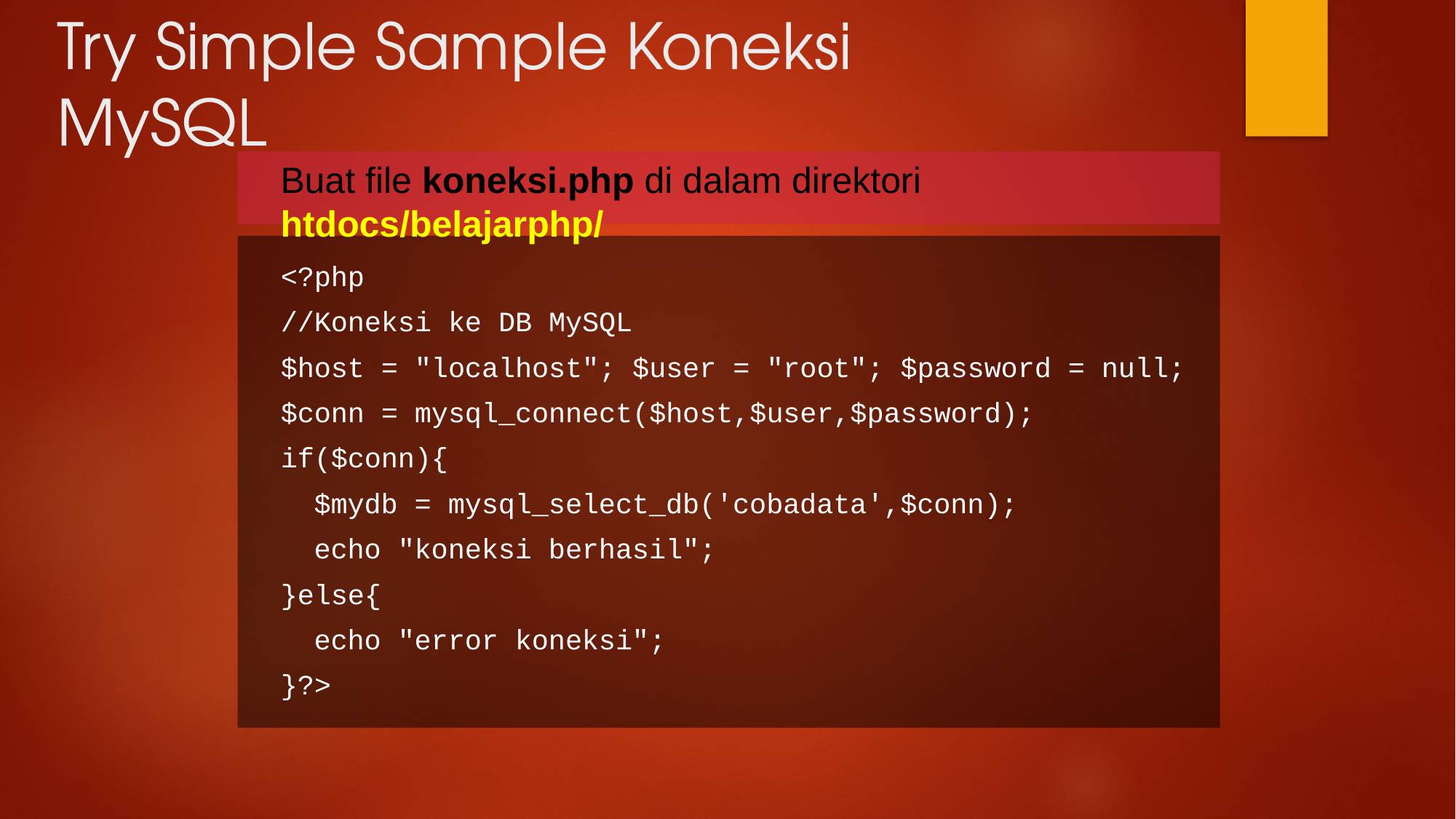

# Try Simple Sample Koneksi MySQL
Buat file koneksi.php di dalam direktori htdocs/belajarphp/
<?php
//Koneksi ke DB MySQL
$host = "localhost"; $user = "root"; $password = null;
$conn = mysql_connect($host,$user,$password);
if($conn){
  $mydb = mysql_select_db('cobadata',$conn);
  echo "koneksi berhasil";
}else{
  echo "error koneksi";
}?>